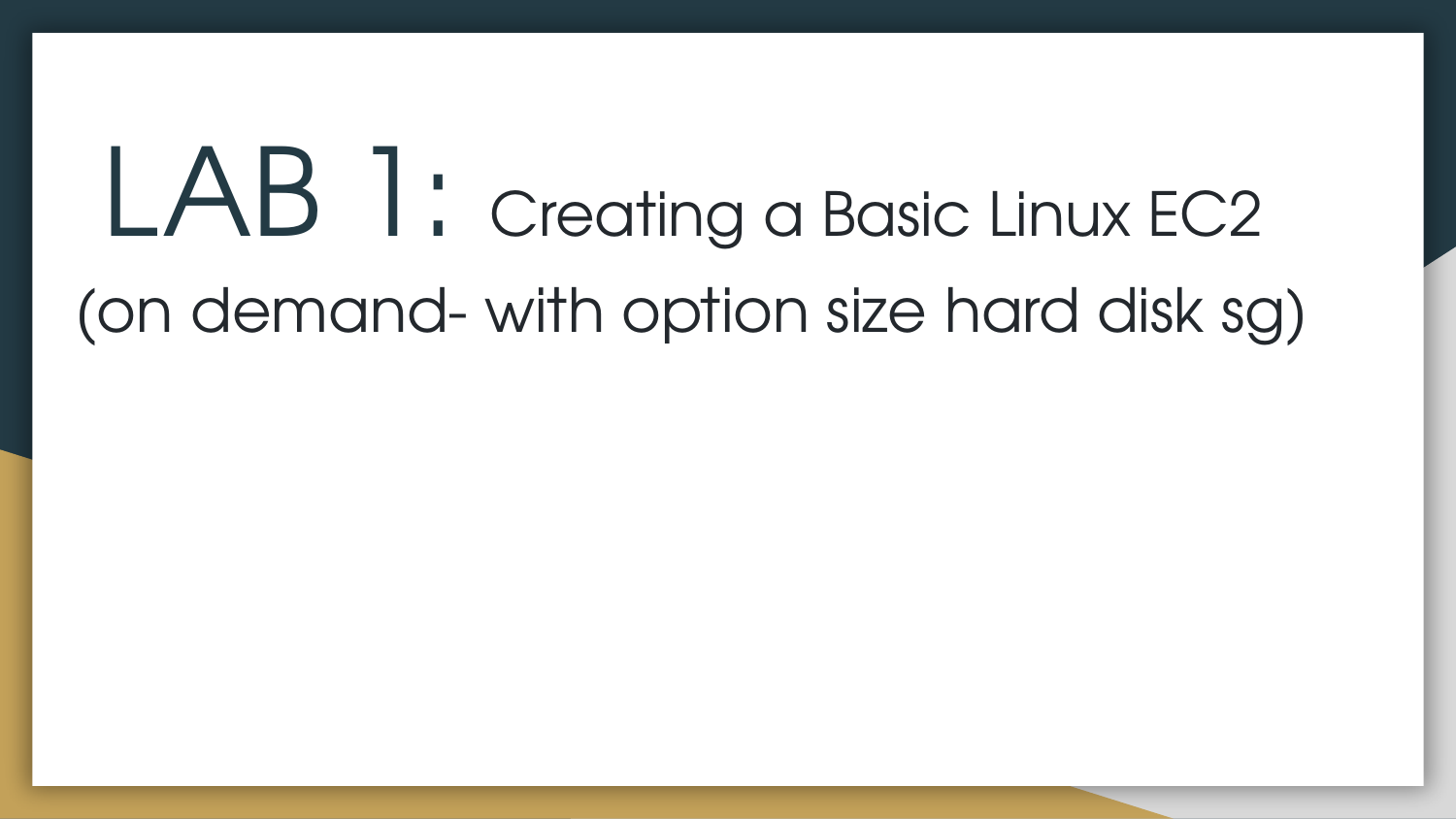

# LAB 1: Creating a Basic Linux EC2  (on demand- with option size hard disk sg)